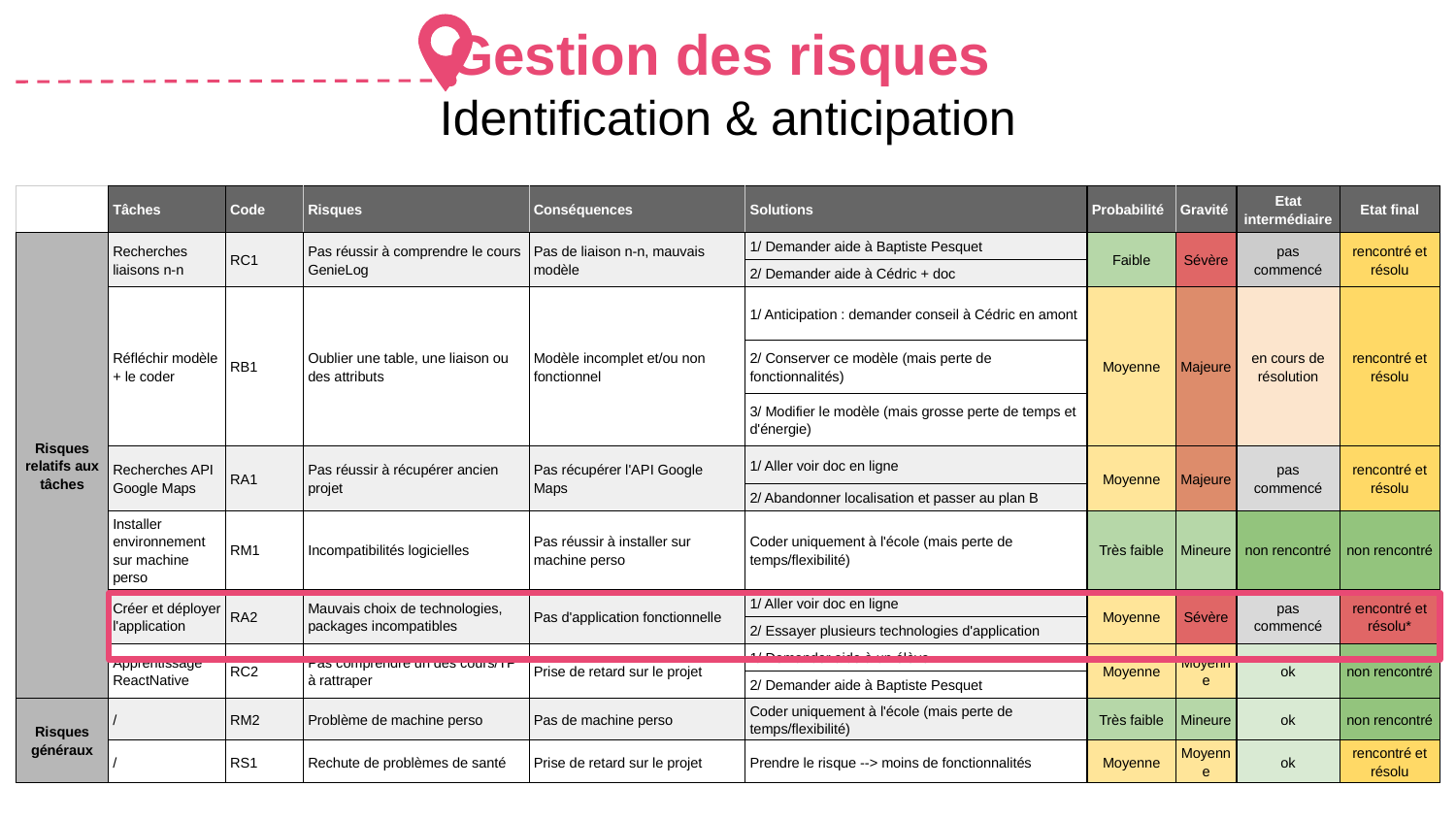

# Gestion des risques
Identification & anticipation
|  | Tâches | Code | Risques | Conséquences | Solutions | Probabilité | Gravité | Etat intermédiaire | Etat final |
| --- | --- | --- | --- | --- | --- | --- | --- | --- | --- |
| Risques relatifs aux tâches | Recherches liaisons n-n | RC1 | Pas réussir à comprendre le cours GenieLog | Pas de liaison n-n, mauvais modèle | 1/ Demander aide à Baptiste Pesquet | Faible | Sévère | pas commencé | rencontré et résolu |
|  |  |  |  |  | 2/ Demander aide à Cédric + doc |  |  |  |  |
|  | Réfléchir modèle + le coder | RB1 | Oublier une table, une liaison ou des attributs | Modèle incomplet et/ou non fonctionnel | 1/ Anticipation : demander conseil à Cédric en amont | Moyenne | Majeure | en cours de résolution | rencontré et résolu |
|  |  |  |  |  | 2/ Conserver ce modèle (mais perte de fonctionnalités) |  |  |  |  |
|  |  |  |  |  | 3/ Modifier le modèle (mais grosse perte de temps et d'énergie) |  |  |  |  |
|  | Recherches API Google Maps | RA1 | Pas réussir à récupérer ancien projet | Pas récupérer l'API Google Maps | 1/ Aller voir doc en ligne | Moyenne | Majeure | pas commencé | rencontré et résolu |
|  |  |  |  |  | 2/ Abandonner localisation et passer au plan B |  |  |  |  |
|  | Installer environnement sur machine perso | RM1 | Incompatibilités logicielles | Pas réussir à installer sur machine perso | Coder uniquement à l'école (mais perte de temps/flexibilité) | Très faible | Mineure | non rencontré | non rencontré |
|  | Créer et déployer l'application | RA2 | Mauvais choix de technologies, packages incompatibles | Pas d'application fonctionnelle | 1/ Aller voir doc en ligne | Moyenne | Sévère | pas commencé | rencontré et résolu\* |
|  |  |  |  |  | 2/ Essayer plusieurs technologies d'application |  |  |  |  |
|  | Apprentissage ReactNative | RC2 | Pas comprendre un des cours/TP à rattraper | Prise de retard sur le projet | 1/ Demander aide à un élève | Moyenne | Moyenne | ok | non rencontré |
|  |  |  |  |  | 2/ Demander aide à Baptiste Pesquet |  |  |  |  |
| Risques généraux | / | RM2 | Problème de machine perso | Pas de machine perso | Coder uniquement à l'école (mais perte de temps/flexibilité) | Très faible | Mineure | ok | non rencontré |
|  | / | RS1 | Rechute de problèmes de santé | Prise de retard sur le projet | Prendre le risque --> moins de fonctionnalités | Moyenne | Moyenne | ok | rencontré et résolu |